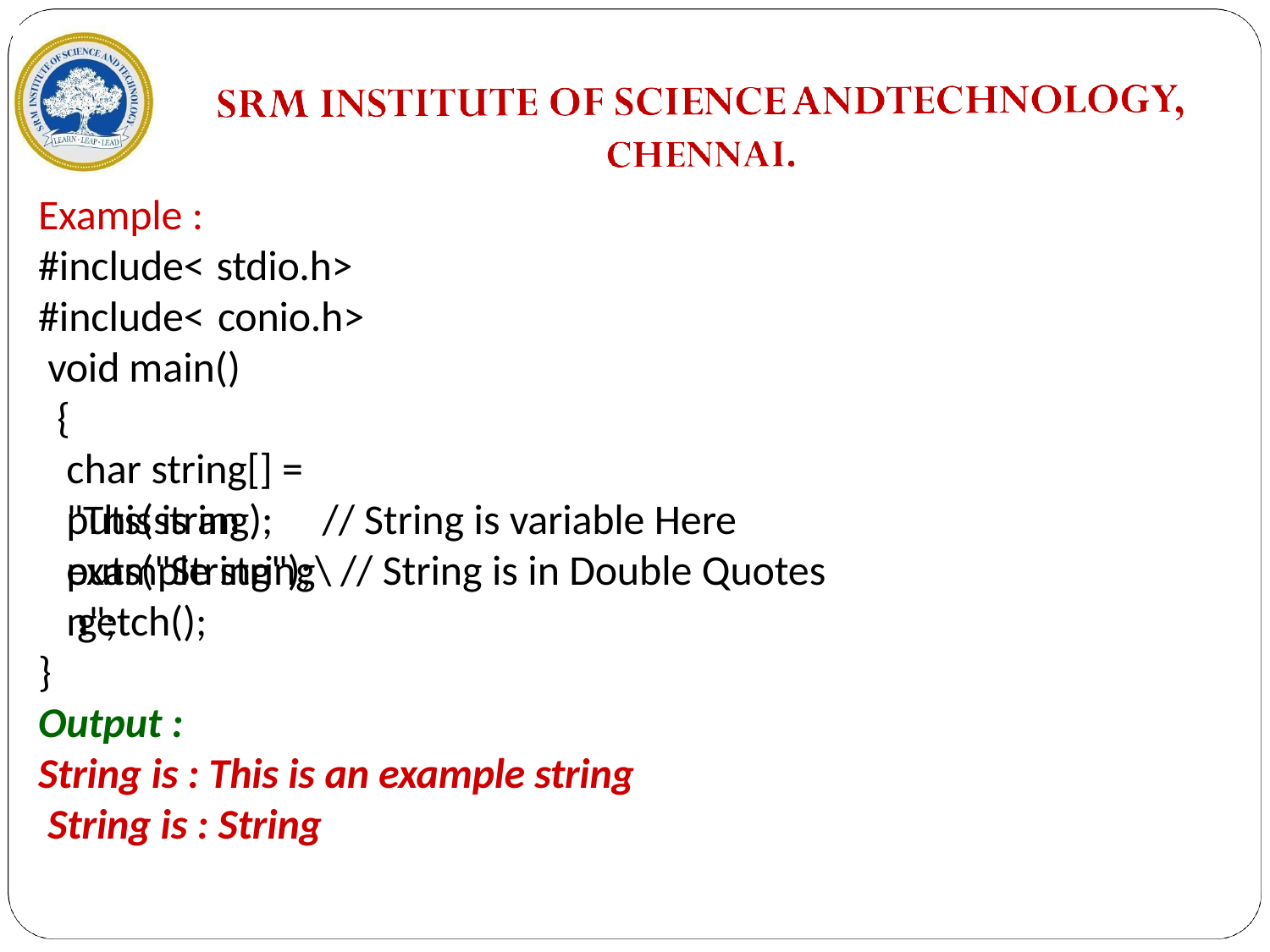

Example :
#include< stdio.h>  #include< conio.h>  void main()
{
char string[] = "This is an example string\n";
puts(string);  puts("String");  getch();
// String is variable Here
// String is in Double Quotes
}
Output :
String is : This is an example string  String is : String